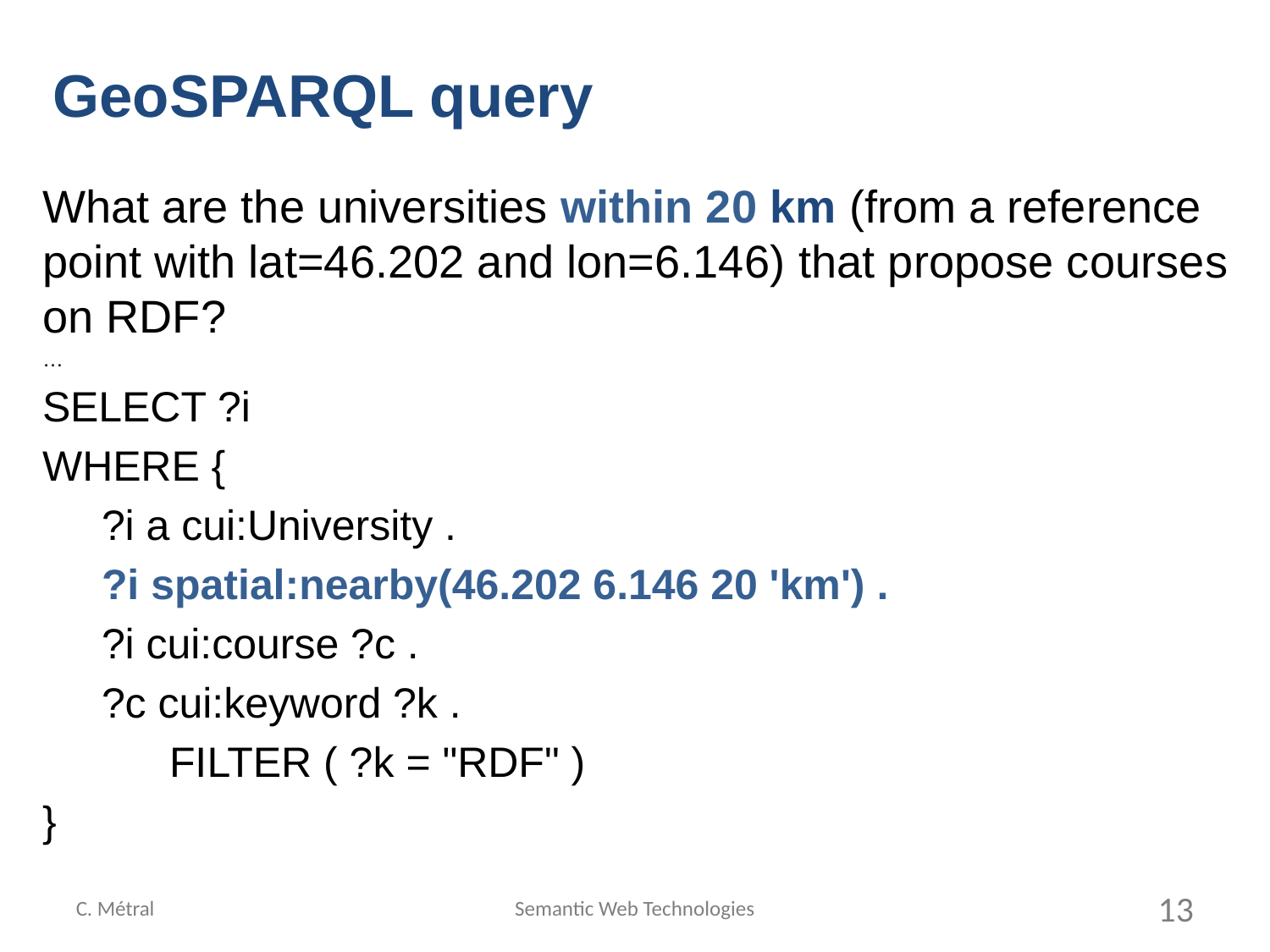

GeoSPARQL query
What are the universities within 20 km (from a reference point with lat=46.202 and lon=6.146) that propose courses on RDF?
…
SELECT ?i
WHERE {
     ?i a cui:University .
     ?i spatial:nearby(46.202 6.146 20 'km') .
     ?i cui:course ?c .
     ?c cui:keyword ?k .
	FILTER ( ?k = "RDF" )
}
C. Métral
Semantic Web Technologies
13